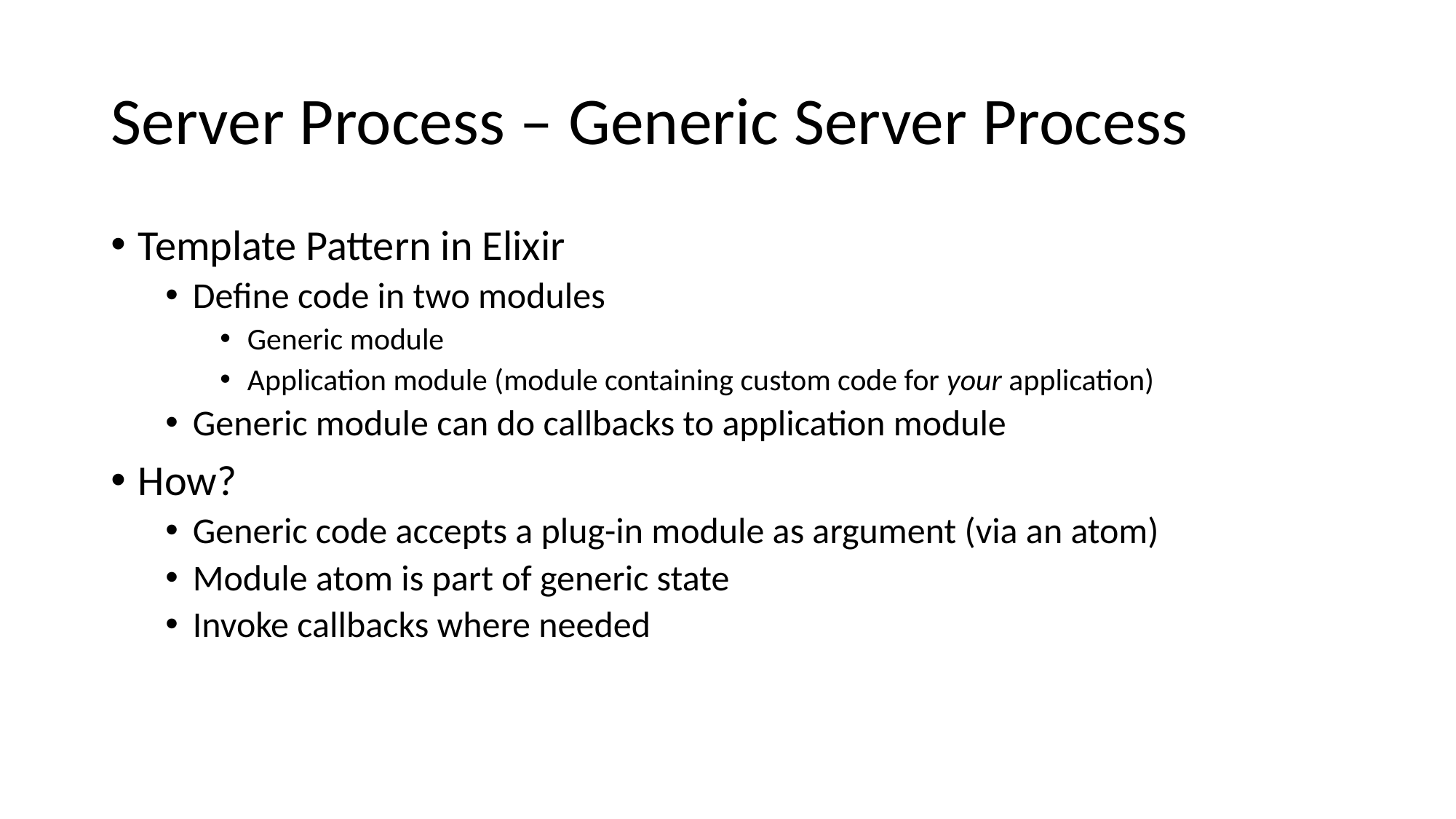

# Server Process – Generic Server Process
Template Pattern in Elixir
Define code in two modules
Generic module
Application module (module containing custom code for your application)
Generic module can do callbacks to application module
How?
Generic code accepts a plug-in module as argument (via an atom)
Module atom is part of generic state
Invoke callbacks where needed